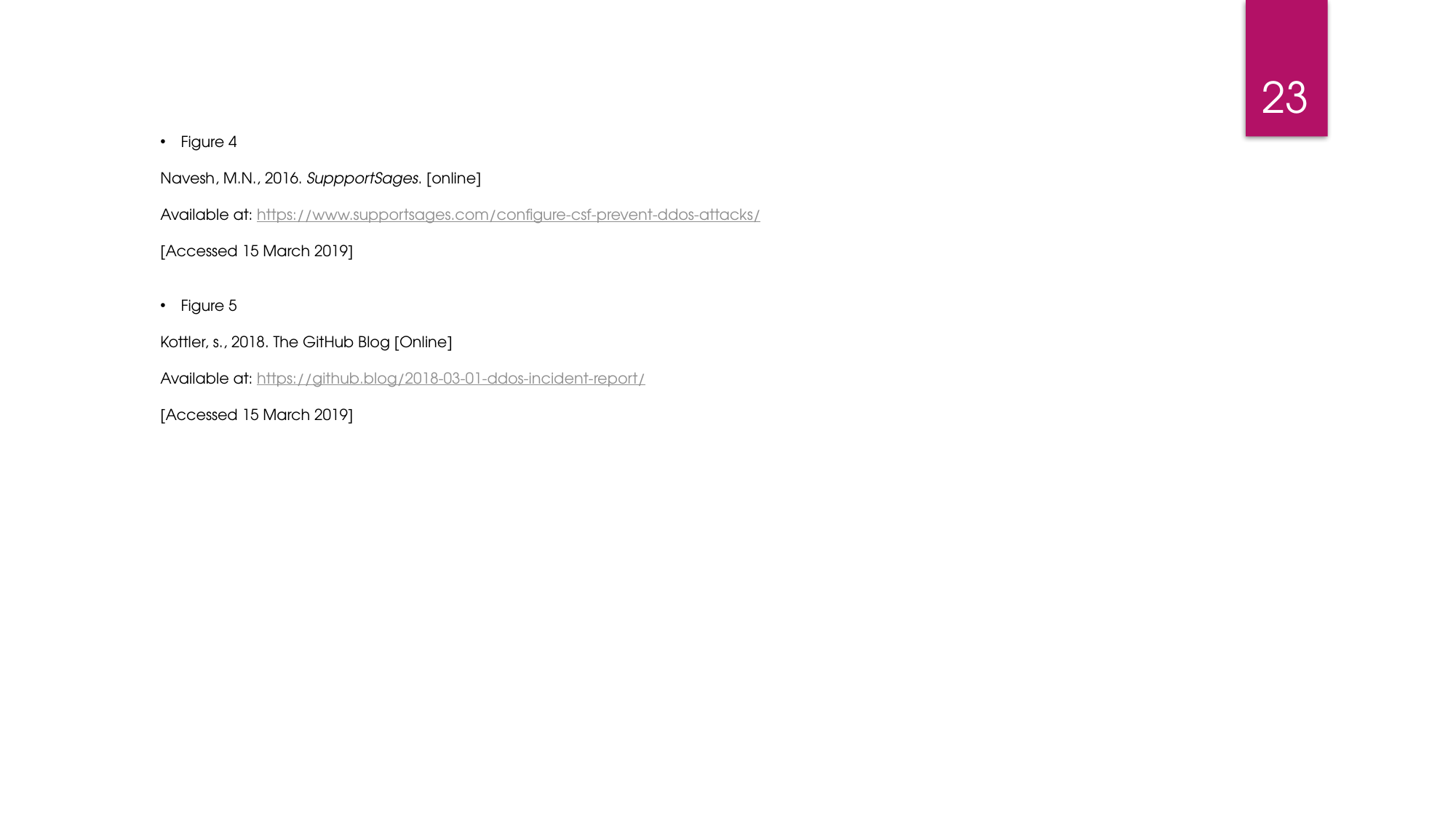

23
Figure 4

Navesh, M.N., 2016. SuppportSages. [online]

Available at: https://www.supportsages.com/configure-csf-prevent-ddos-attacks/

[Accessed 15 March 2019]

Figure 5

Kottler, s., 2018. The GitHub Blog [Online]

Available at: https://github.blog/2018-03-01-ddos-incident-report/

[Accessed 15 March 2019]